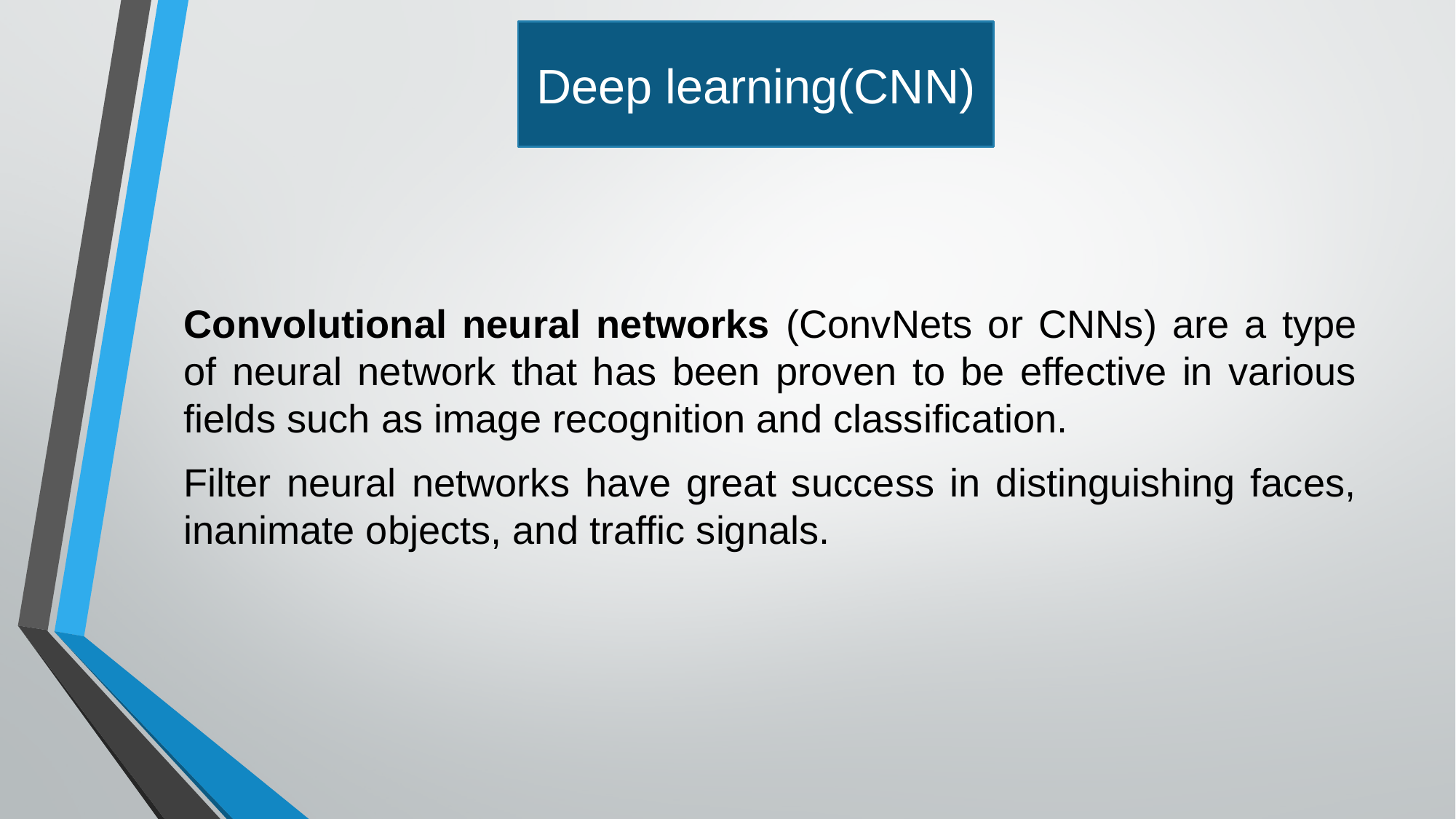

# Deep learning(CNN)
Convolutional neural networks (ConvNets or CNNs) are a type of neural network that has been proven to be effective in various fields such as image recognition and classification.
Filter neural networks have great success in distinguishing faces, inanimate objects, and traffic signals.